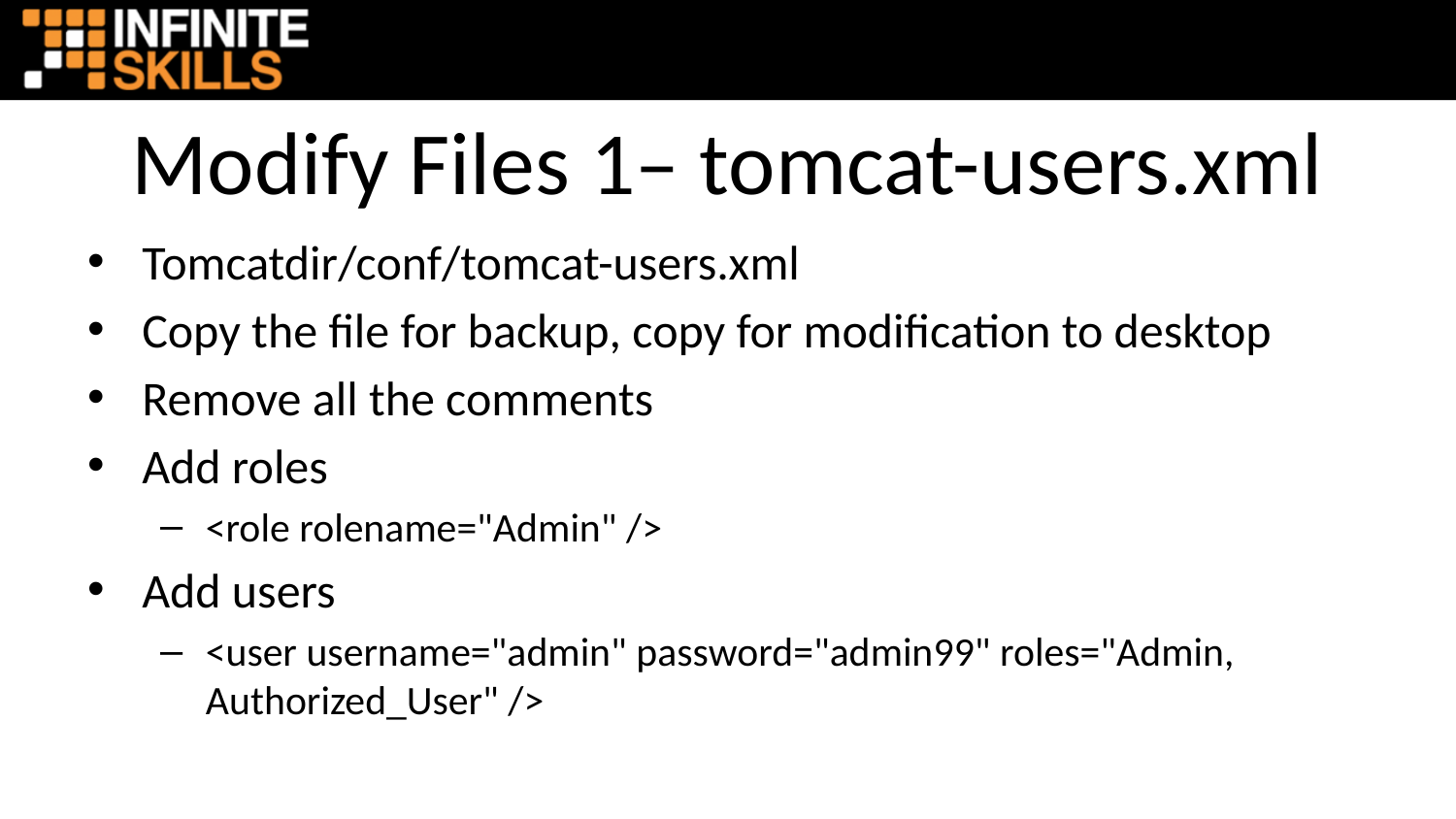

# Modify Files 1– tomcat-users.xml
Tomcatdir/conf/tomcat-users.xml
Copy the file for backup, copy for modification to desktop
Remove all the comments
Add roles
<role rolename="Admin" />
Add users
<user username="admin" password="admin99" roles="Admin, Authorized_User" />